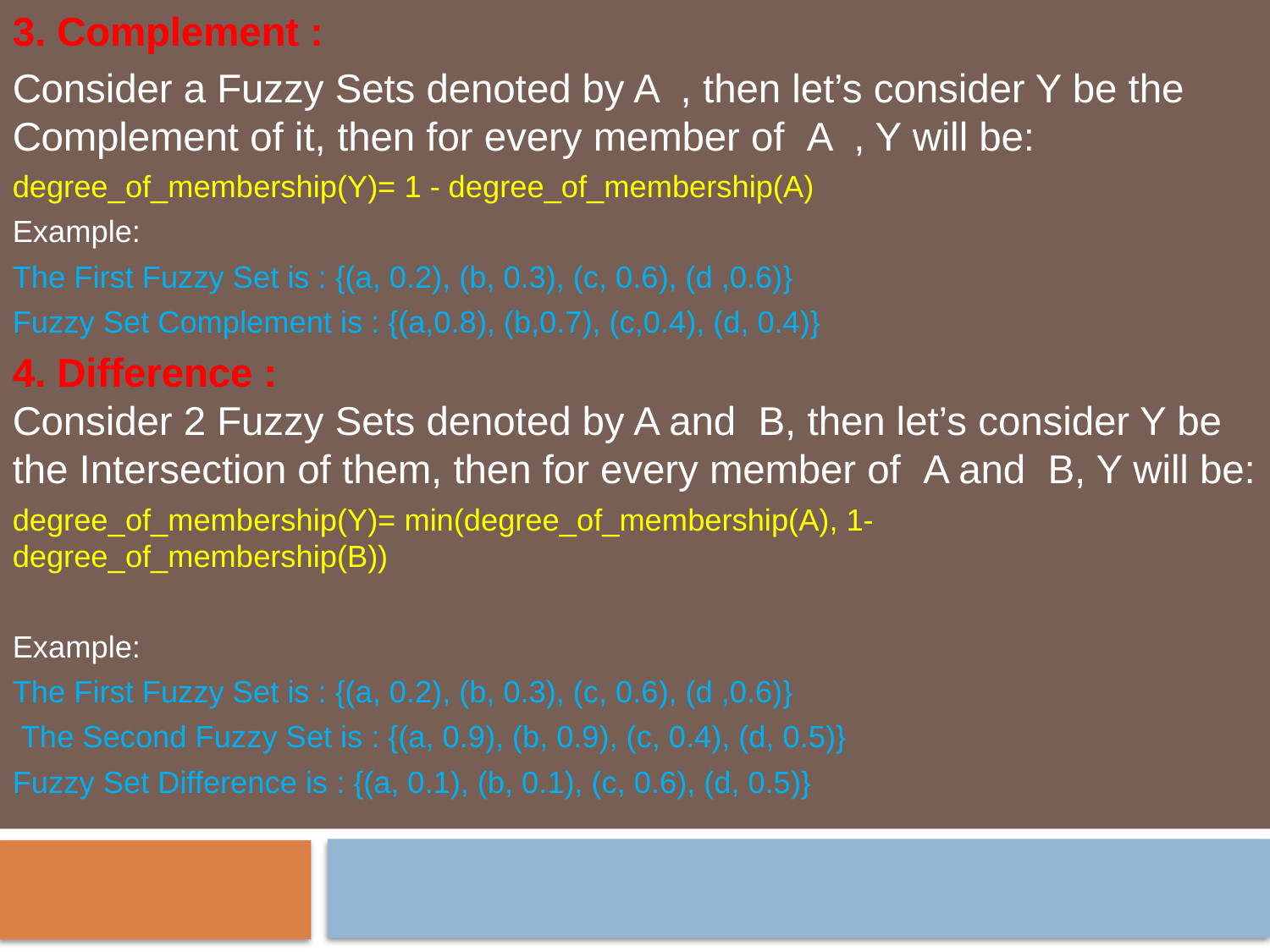

3. Complement :
Consider a Fuzzy Sets denoted by A  , then let’s consider Y be the Complement of it, then for every member of  A  , Y will be:
degree_of_membership(Y)= 1 - degree_of_membership(A)
Example:
The First Fuzzy Set is : {(a, 0.2), (b, 0.3), (c, 0.6), (d ,0.6)}
Fuzzy Set Complement is : {(a,0.8), (b,0.7), (c,0.4), (d, 0.4)}
4. Difference :  
Consider 2 Fuzzy Sets denoted by A and  B, then let’s consider Y be the Intersection of them, then for every member of  A and  B, Y will be:
degree_of_membership(Y)= min(degree_of_membership(A), 1- degree_of_membership(B))

Example:
The First Fuzzy Set is : {(a, 0.2), (b, 0.3), (c, 0.6), (d ,0.6)}
 The Second Fuzzy Set is : {(a, 0.9), (b, 0.9), (c, 0.4), (d, 0.5)}
Fuzzy Set Difference is : {(a, 0.1), (b, 0.1), (c, 0.6), (d, 0.5)}